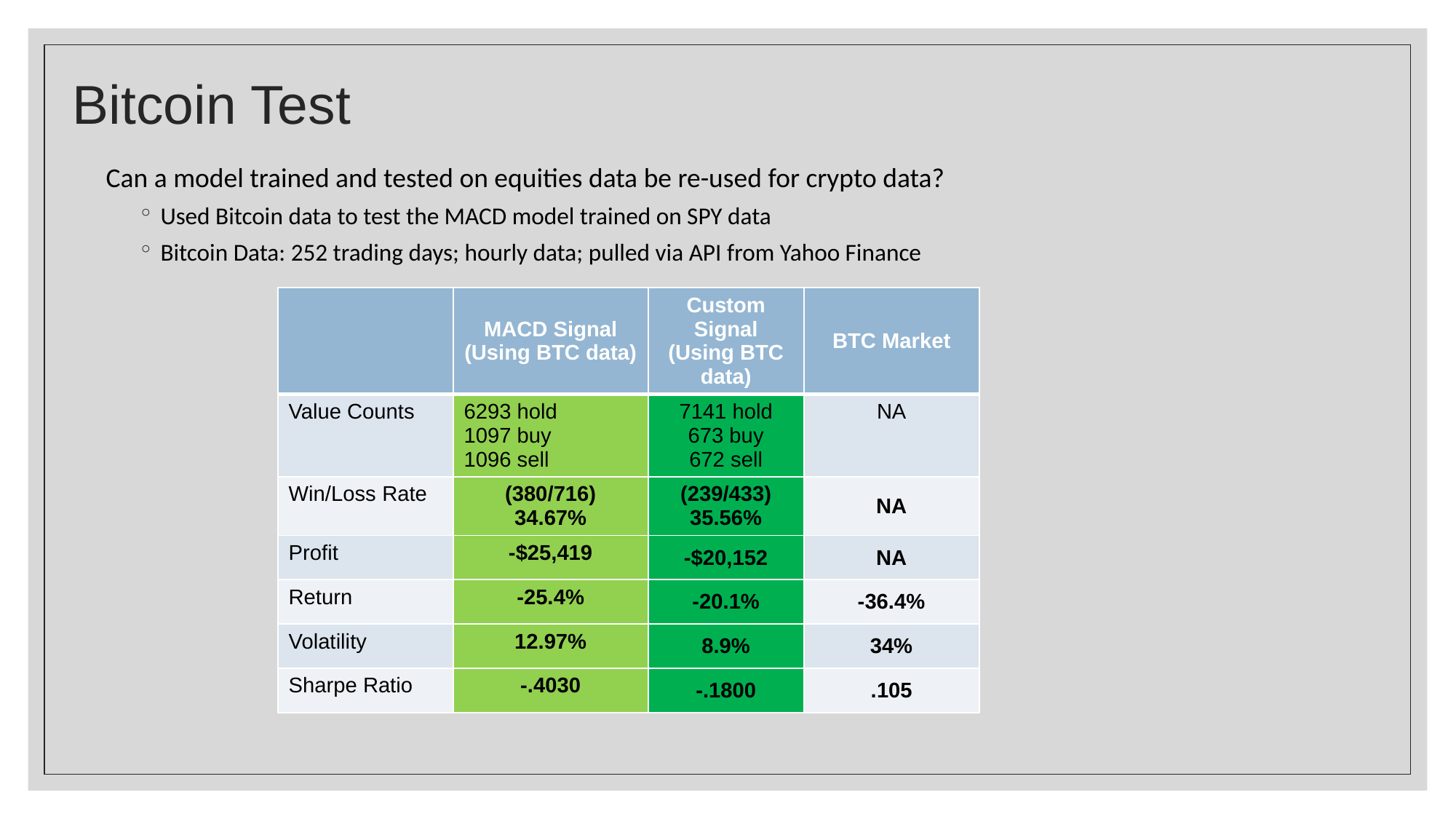

# Bitcoin Test
Can a model trained and tested on equities data be re-used for crypto data?
Used Bitcoin data to test the MACD model trained on SPY data
Bitcoin Data: 252 trading days; hourly data; pulled via API from Yahoo Finance

|  | MACD Signal (Using BTC data) | Custom Signal (Using BTC data) | BTC Market |
| --- | --- | --- | --- |
| Value Counts | 6293 hold 1097 buy 1096 sell | 7141 hold 673 buy 672 sell | NA |
| Win/Loss Rate | (380/716) 34.67% | (239/433) 35.56% | NA |
| Profit | -$25,419 | -$20,152 | NA |
| Return | -25.4% | -20.1% | -36.4% |
| Volatility | 12.97% | 8.9% | 34% |
| Sharpe Ratio | -.4030 | -.1800 | .105 |